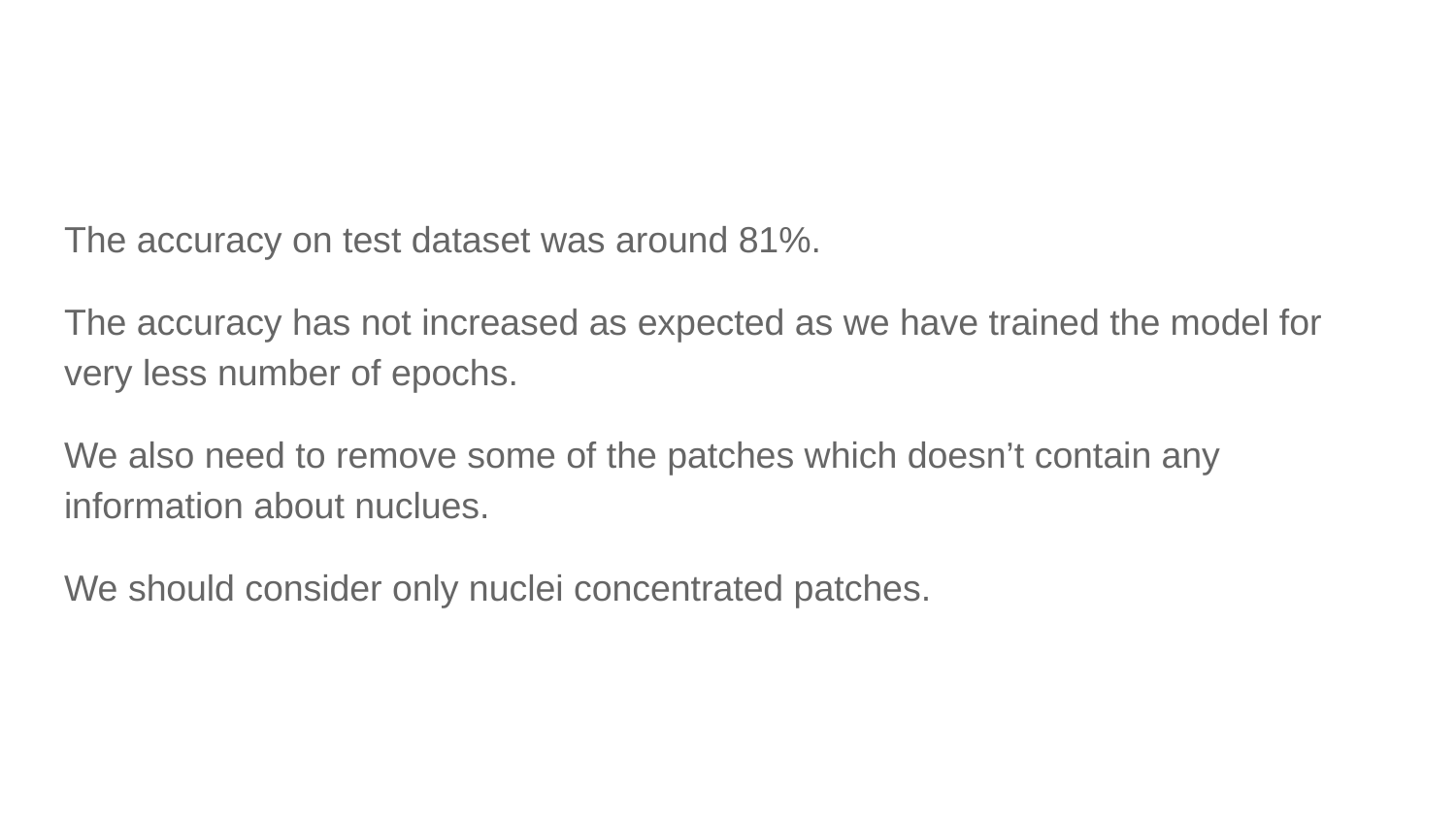

#
The accuracy on test dataset was around 81%.
The accuracy has not increased as expected as we have trained the model for very less number of epochs.
We also need to remove some of the patches which doesn’t contain any information about nuclues.
We should consider only nuclei concentrated patches.